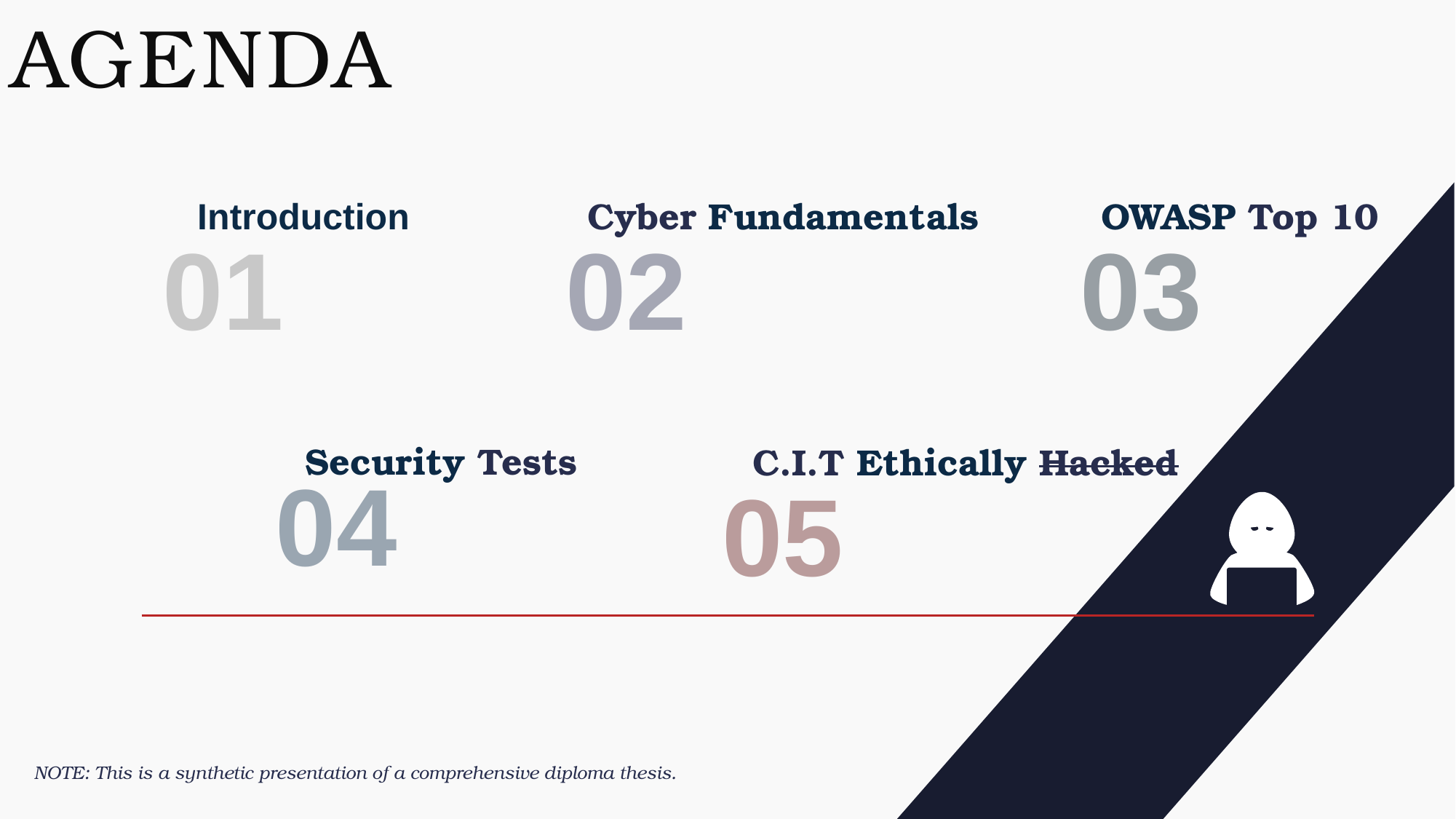

# Agenda

Introduction
01
Cyber Fundamentals
02
OWASP Top 10
03
Security Tests
04
C.I.T Ethically Hacked
05

NOTE: This is a synthetic presentation of a comprehensive diploma thesis.